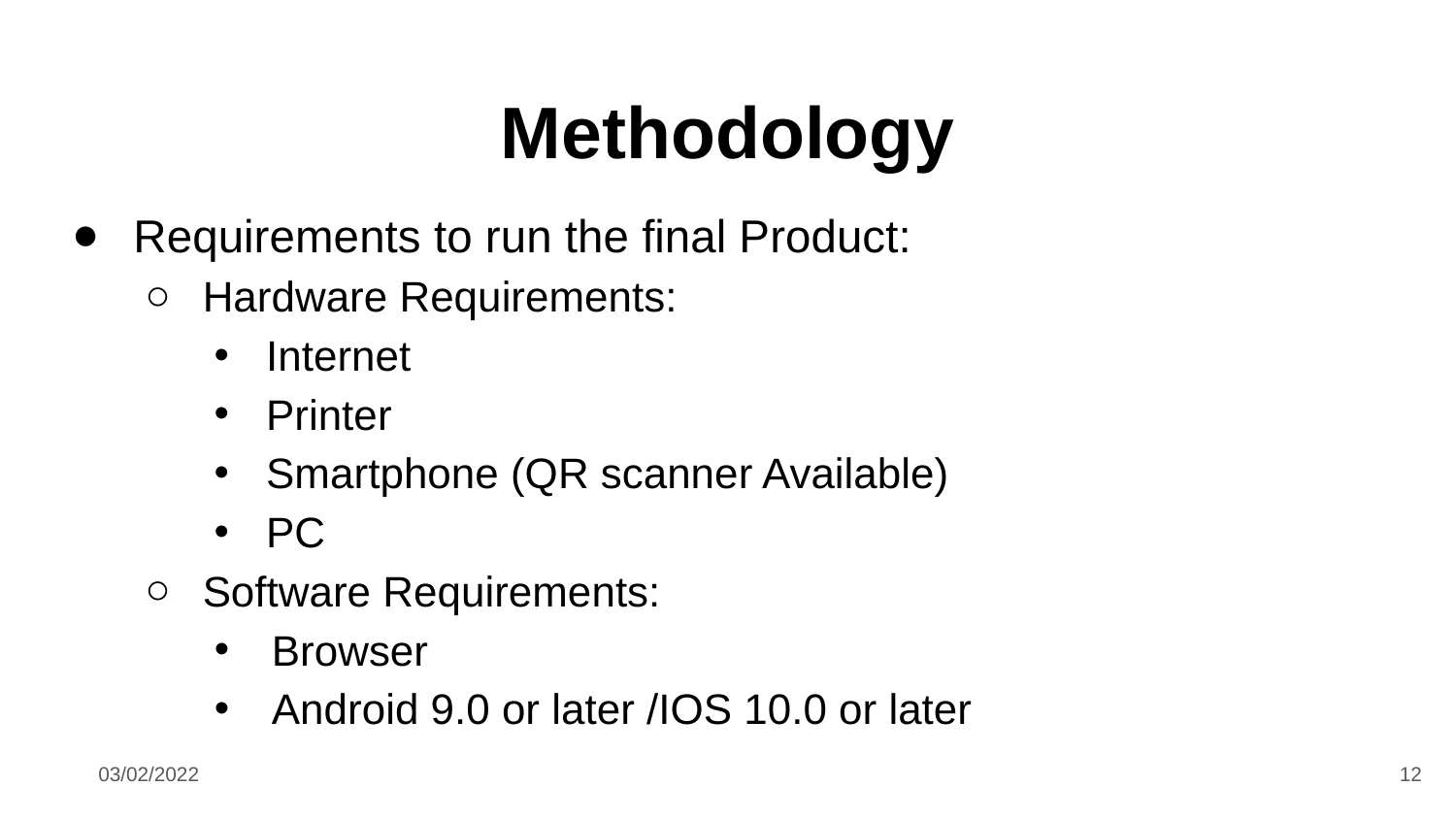

# Methodology
Requirements to run the final Product:
Hardware Requirements:
Internet
Printer
Smartphone (QR scanner Available)
PC
Software Requirements:
Browser
Android 9.0 or later /IOS 10.0 or later

03/02/2022
12